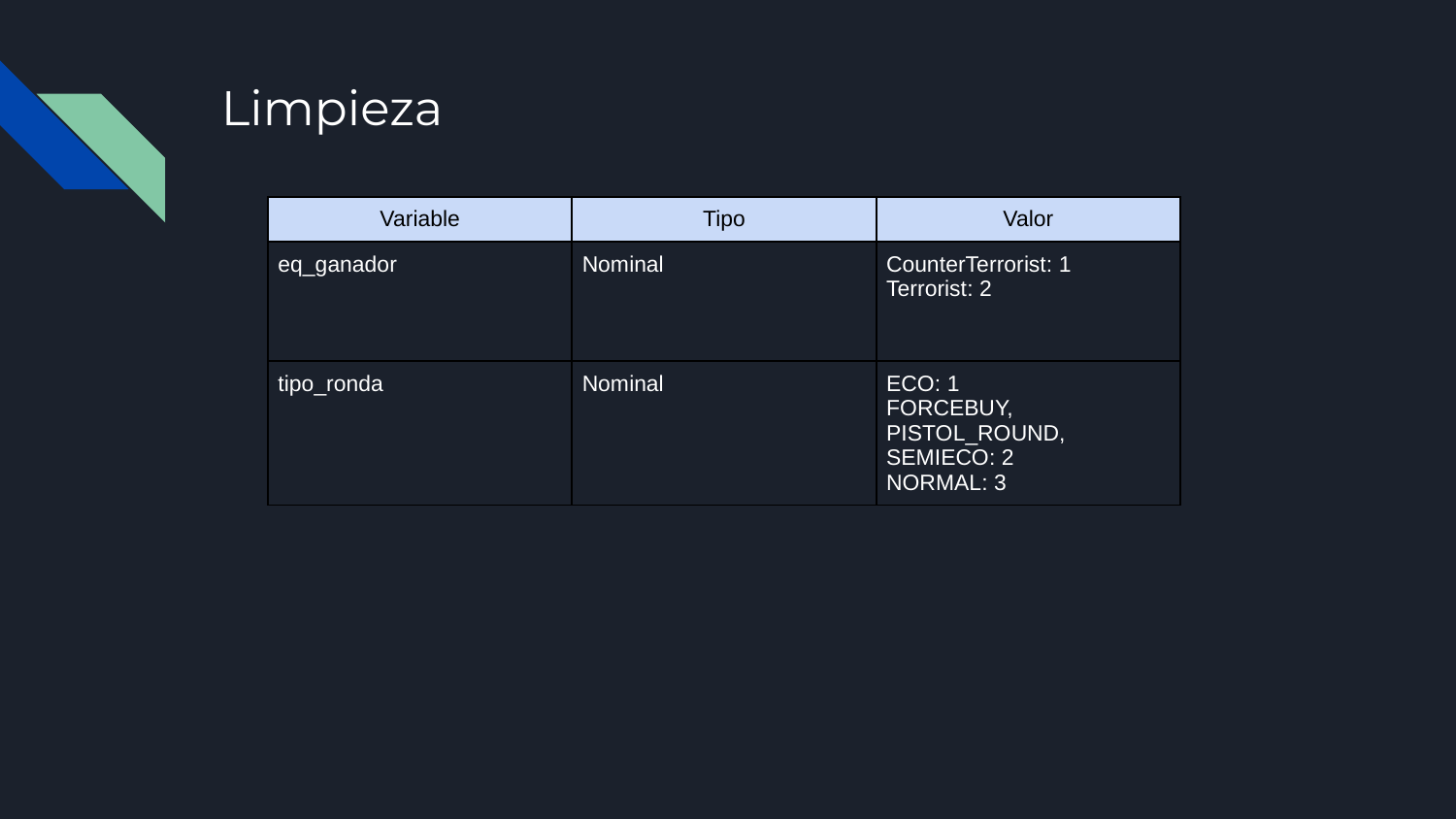

# Limpieza
| Variable | Tipo | Valor |
| --- | --- | --- |
| eq\_ganador | Nominal | CounterTerrorist: 1 Terrorist: 2 |
| tipo\_ronda | Nominal | ECO: 1 FORCEBUY, PISTOL\_ROUND, SEMIECO: 2 NORMAL: 3 |